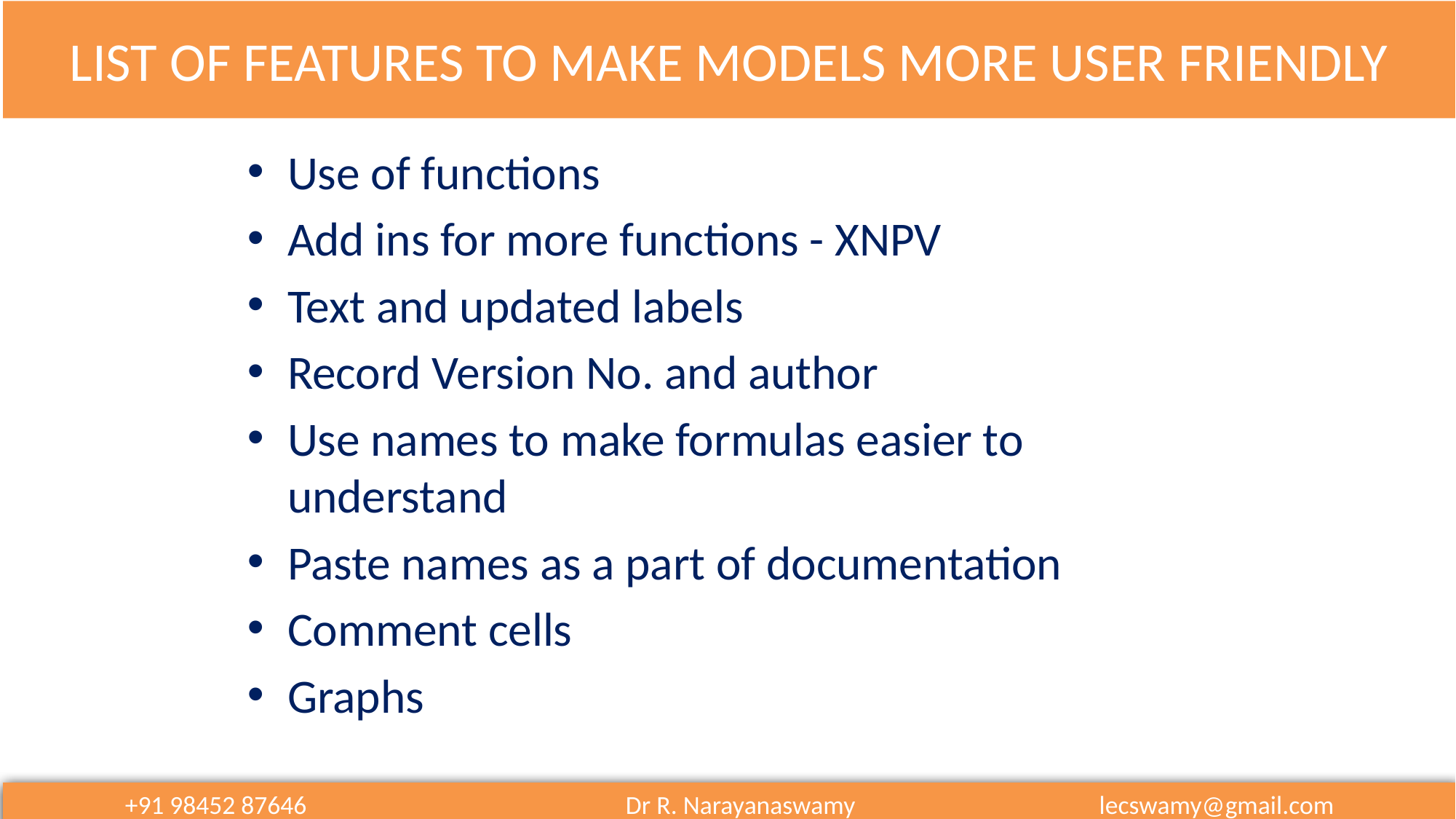

# LIST OF FEATURES TO MAKE MODELS MORE USER FRIENDLY
Use of functions
Add ins for more functions - XNPV
Text and updated labels
Record Version No. and author
Use names to make formulas easier to understand
Paste names as a part of documentation
Comment cells
Graphs
+91 98452 87646                                                       Dr R. Narayanaswamy                                          lecswamy@gmail.com